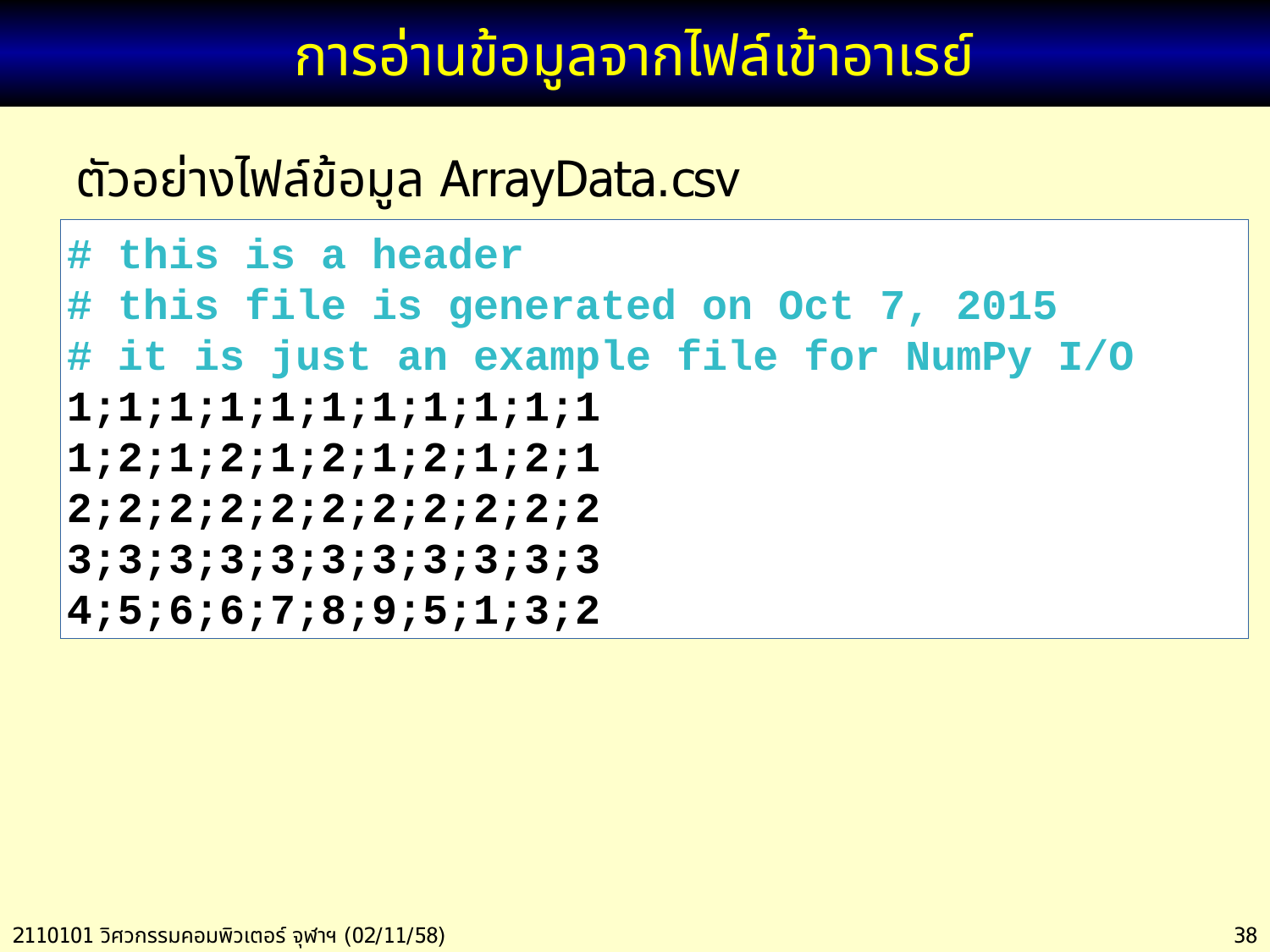

# การอ่านข้อมูลจากไฟล์เข้าอาเรย์
ตัวอย่างไฟล์ข้อมูล ArrayData.csv
# this is a header
# this file is generated on Oct 7, 2015
# it is just an example file for NumPy I/O
1;1;1;1;1;1;1;1;1;1;1
1;2;1;2;1;2;1;2;1;2;1
2;2;2;2;2;2;2;2;2;2;2
3;3;3;3;3;3;3;3;3;3;3
4;5;6;6;7;8;9;5;1;3;2